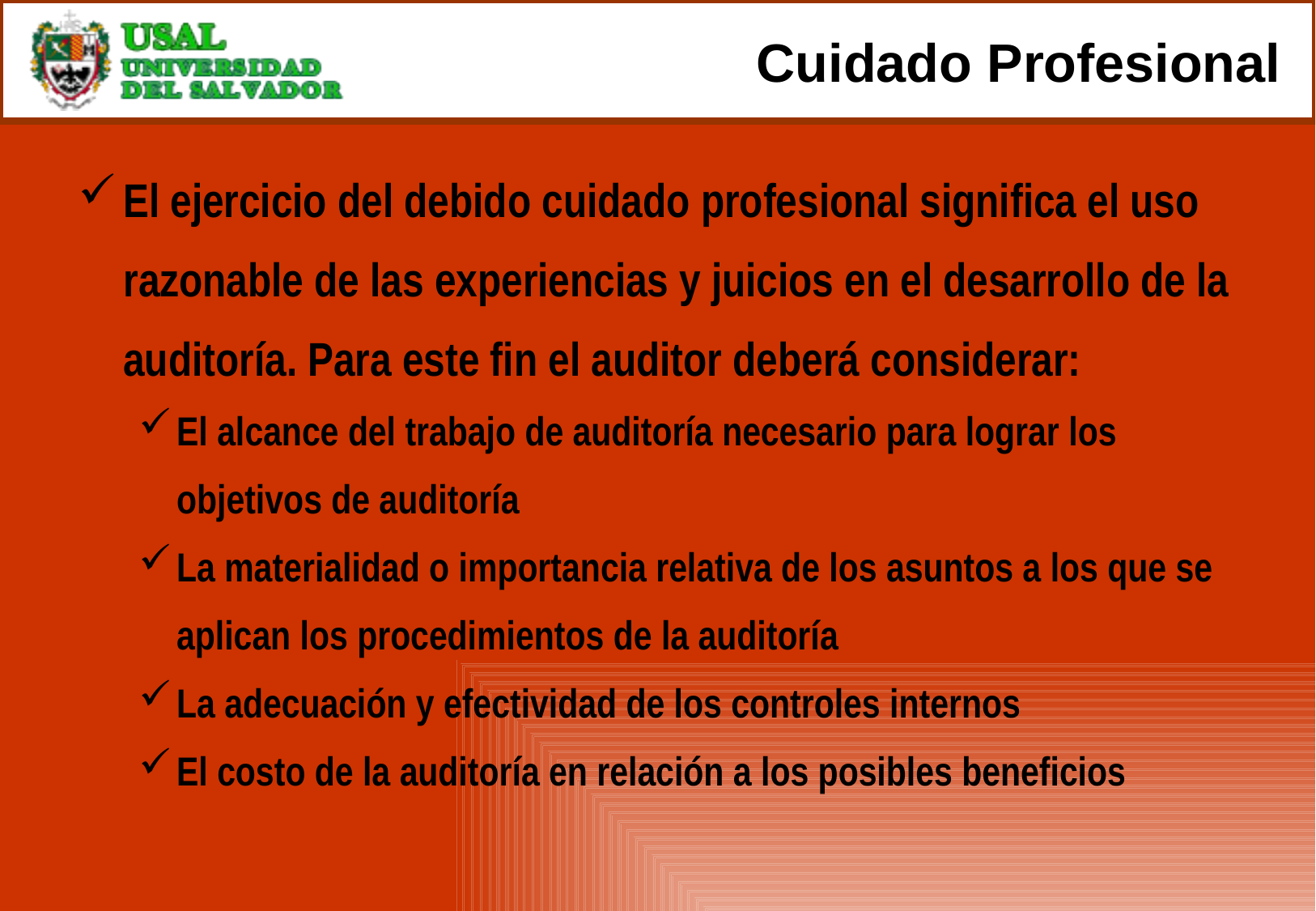

# Cuidado Profesional
El ejercicio del debido cuidado profesional significa el uso razonable de las experiencias y juicios en el desarrollo de la auditoría. Para este fin el auditor deberá considerar:
El alcance del trabajo de auditoría necesario para lograr los objetivos de auditoría
La materialidad o importancia relativa de los asuntos a los que se aplican los procedimientos de la auditoría
La adecuación y efectividad de los controles internos
El costo de la auditoría en relación a los posibles beneficios